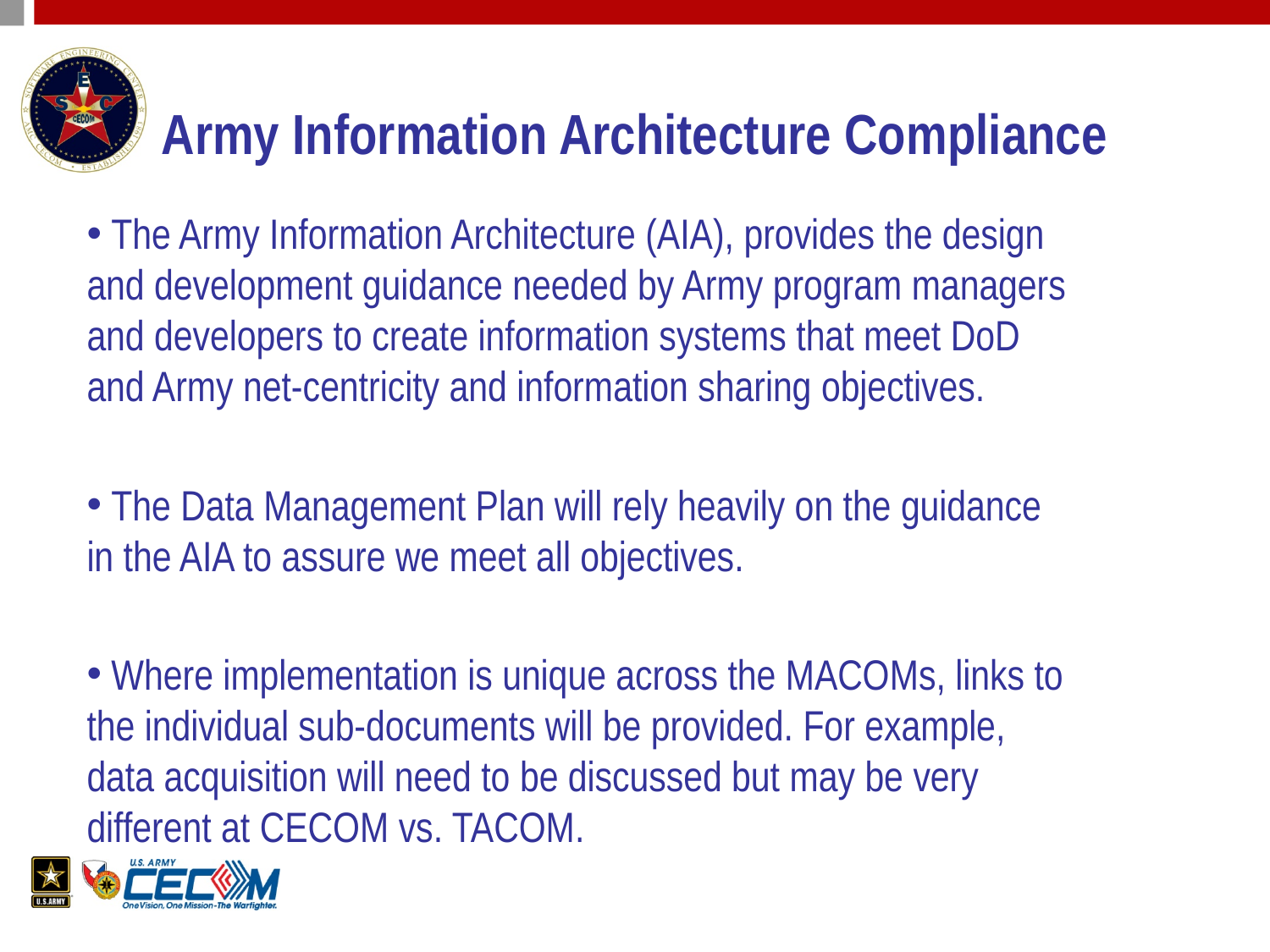

# Army Information Architecture Compliance
 The Army Information Architecture (AIA), provides the design and development guidance needed by Army program managers and developers to create information systems that meet DoD and Army net-centricity and information sharing objectives.

 The Data Management Plan will rely heavily on the guidance in the AIA to assure we meet all objectives.

 Where implementation is unique across the MACOMs, links to the individual sub-documents will be provided. For example, data acquisition will need to be discussed but may be very different at CECOM vs. TACOM.